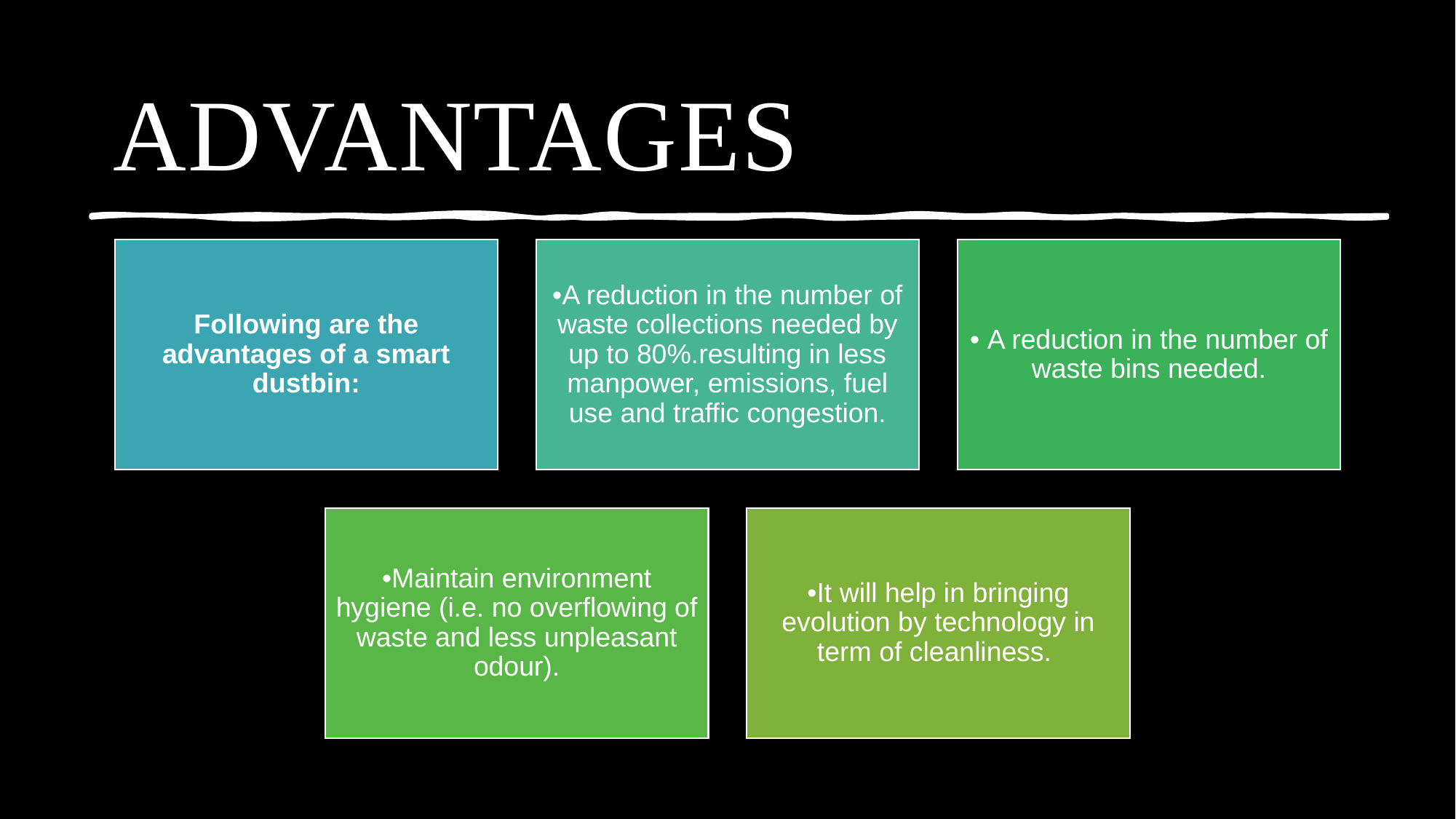

# ADVANTAGES

Following are the advantages of a smart dustbin:
•A reduction in the number of waste collections needed by up to 80%.resulting in less manpower, emissions, fuel use and traffic congestion.
• A reduction in the number of waste bins needed.
•Maintain environment hygiene (i.e. no overflowing of waste and less unpleasant odour).
•It will help in bringing evolution by technology in term of cleanliness.